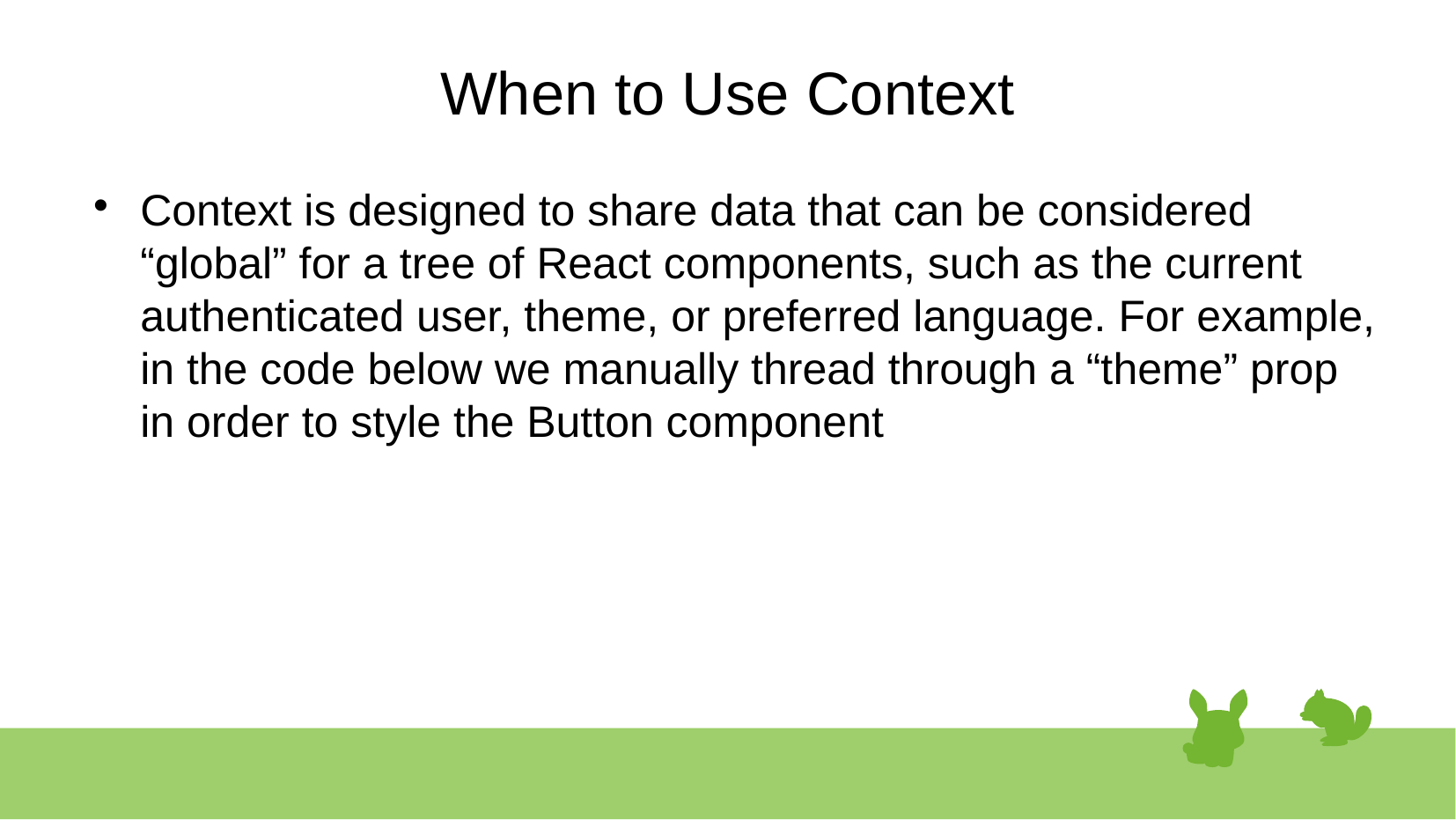

When to Use Context
Context is designed to share data that can be considered “global” for a tree of React components, such as the current authenticated user, theme, or preferred language. For example, in the code below we manually thread through a “theme” prop in order to style the Button component